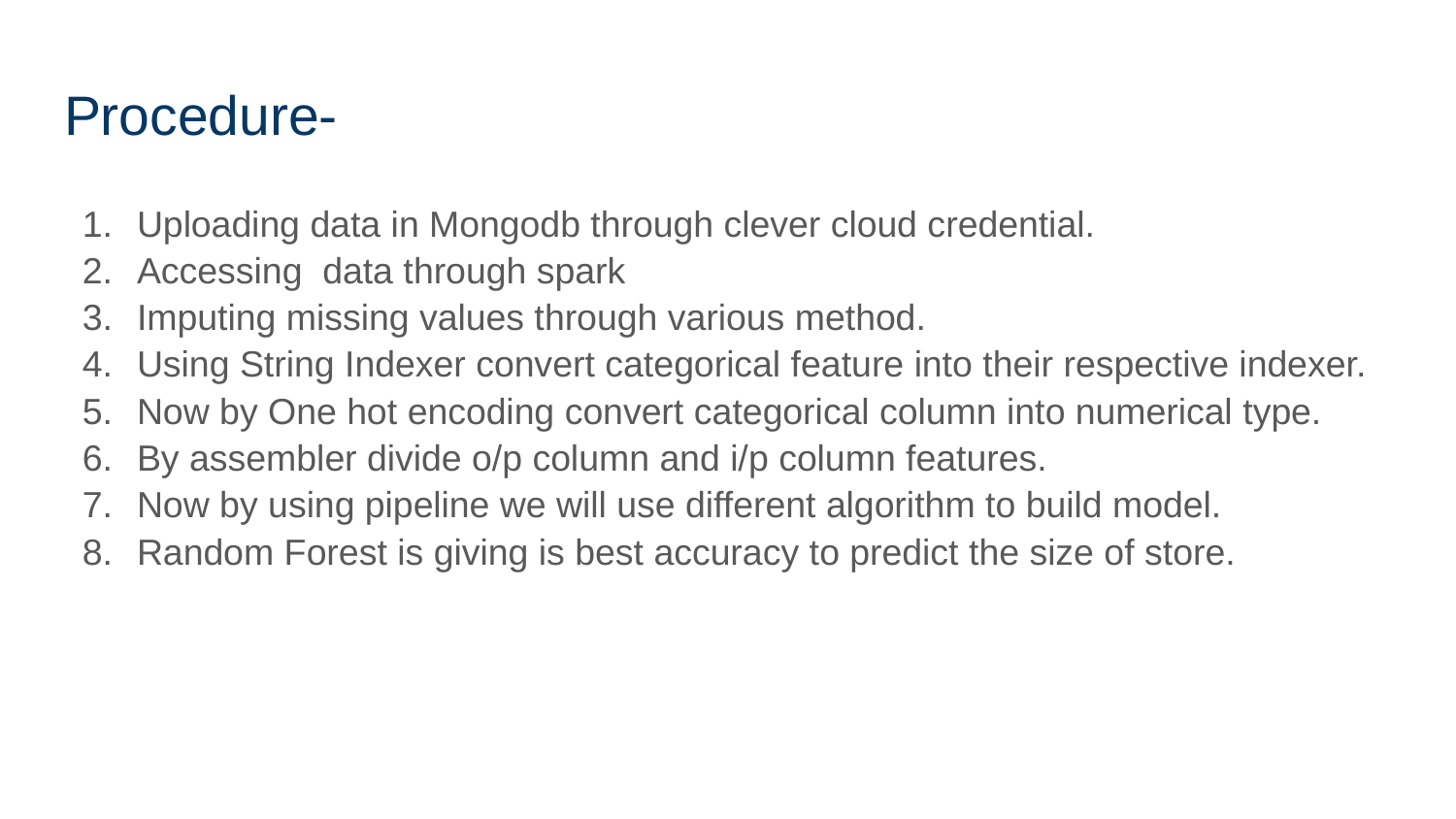

# Procedure-
Uploading data in Mongodb through clever cloud credential.
Accessing  data through spark
Imputing missing values through various method.
Using String Indexer convert categorical feature into their respective indexer.
Now by One hot encoding convert categorical column into numerical type.
By assembler divide o/p column and i/p column features.
Now by using pipeline we will use different algorithm to build model.
Random Forest is giving is best accuracy to predict the size of store.